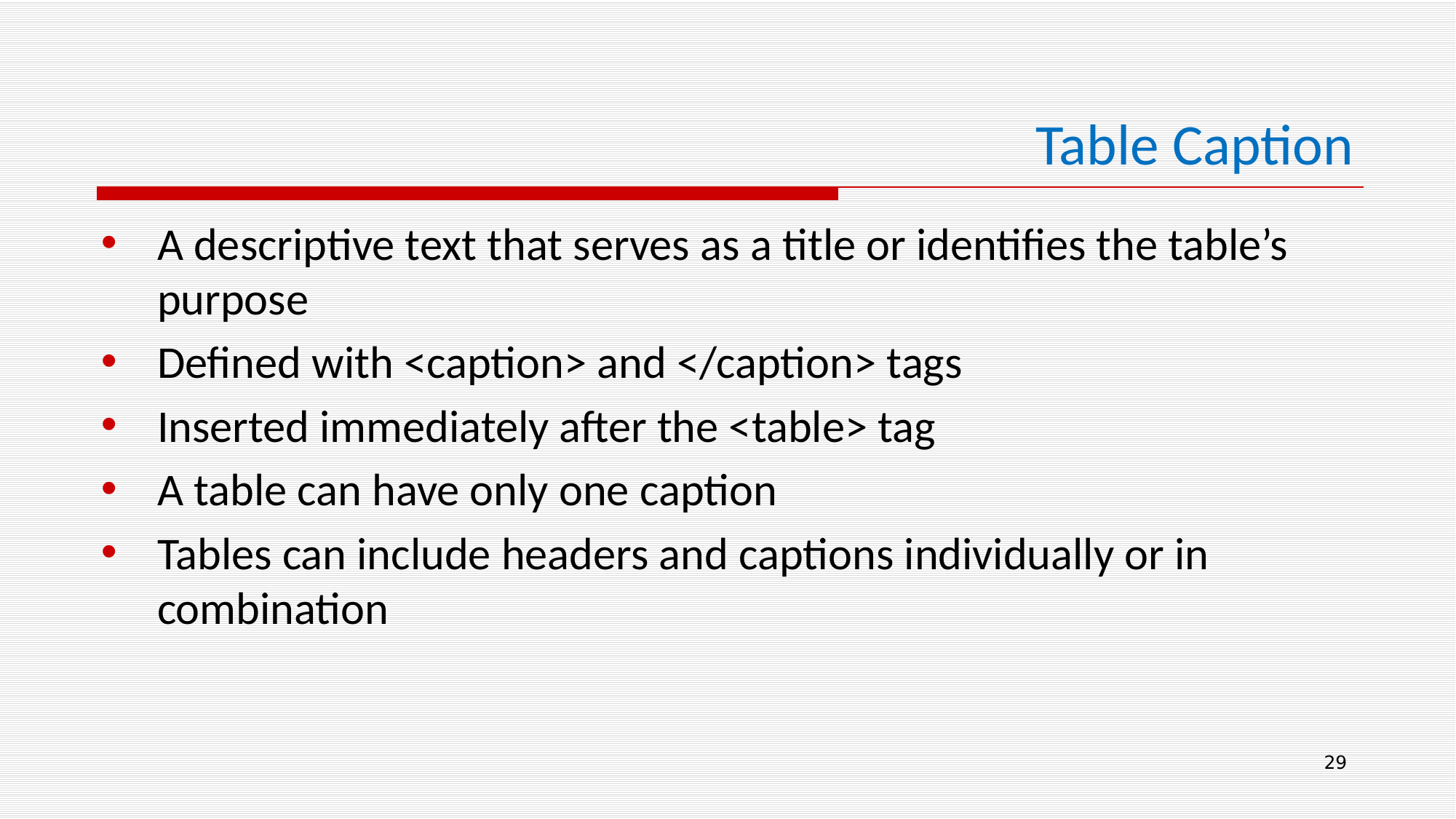

# Table Caption
A descriptive text that serves as a title or identifies the table’s purpose
Defined with <caption> and </caption> tags
Inserted immediately after the <table> tag
A table can have only one caption
Tables can include headers and captions individually or in combination
29